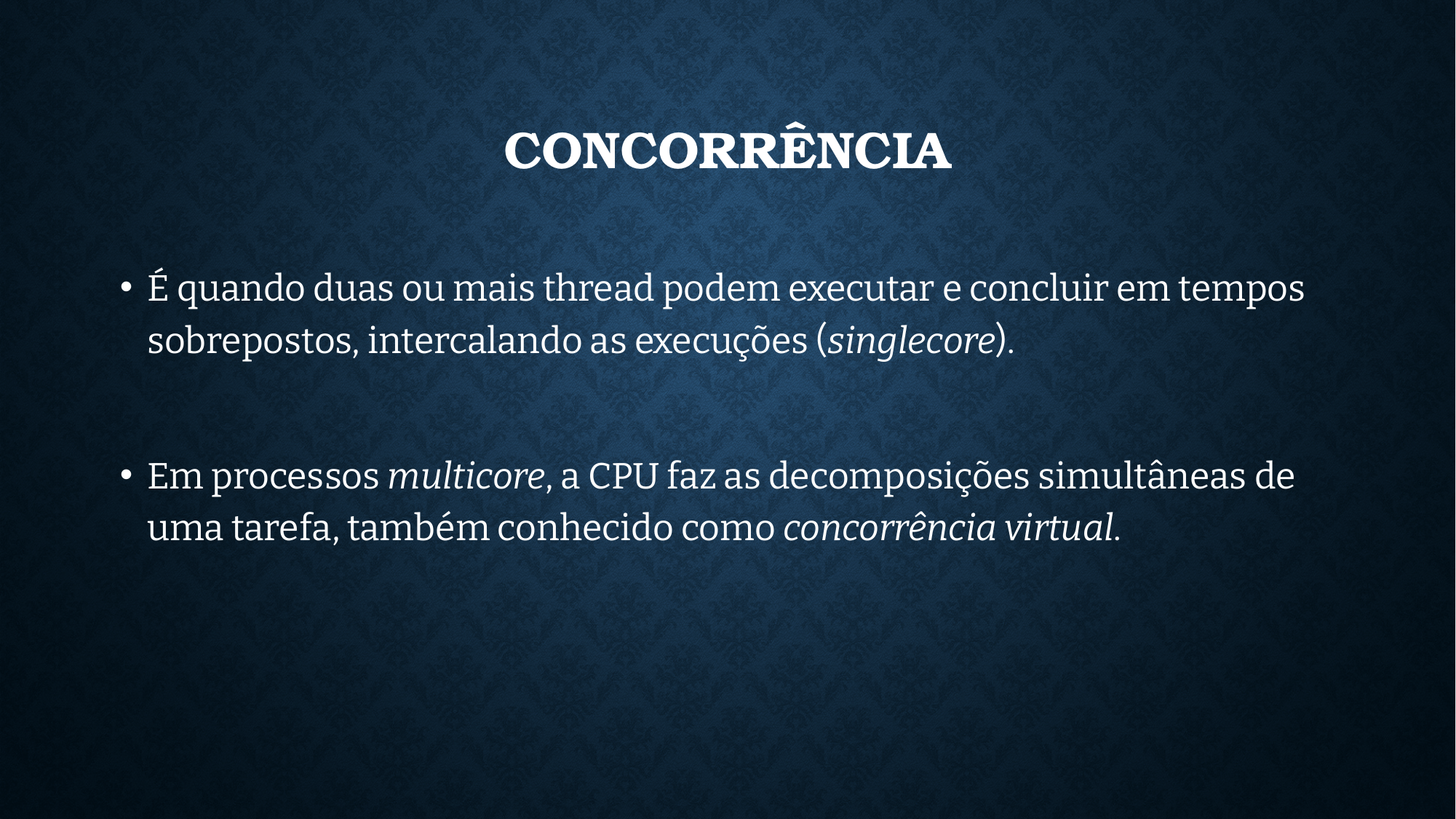

CONCORRÊNCIA
É quando duas ou mais thread podem executar e concluir em tempos sobrepostos, intercalando as execuções (singlecore).

Em processos multicore, a CPU faz as decomposições simultâneas de uma tarefa, também conhecido como concorrência virtual.